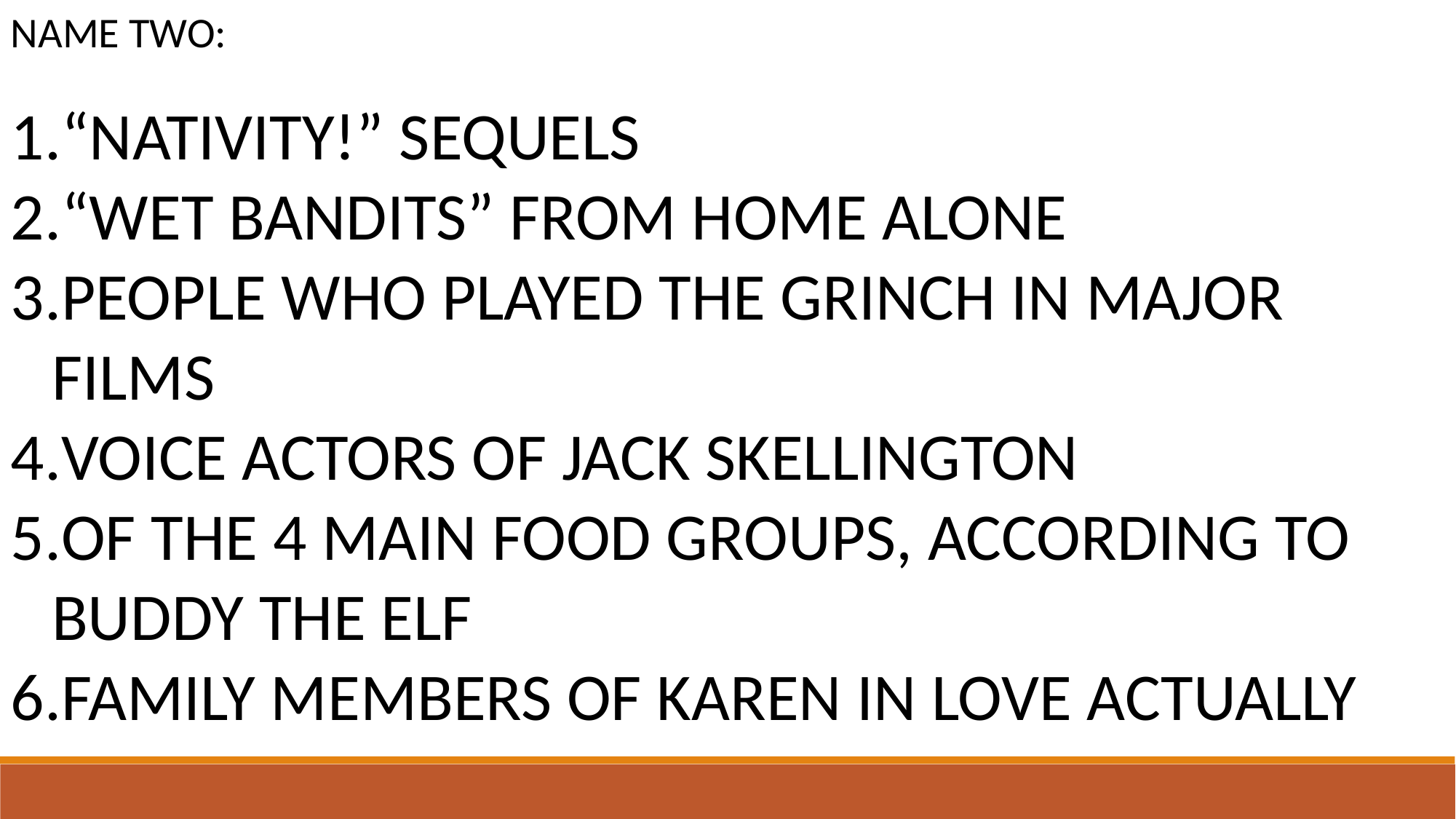

NAME TWO:
“NATIVITY!” SEQUELS
“WET BANDITS” FROM HOME ALONE
PEOPLE WHO PLAYED THE GRINCH IN MAJOR FILMS
VOICE ACTORS OF JACK SKELLINGTON
OF THE 4 MAIN FOOD GROUPS, ACCORDING TO BUDDY THE ELF
FAMILY MEMBERS OF KAREN IN LOVE ACTUALLY